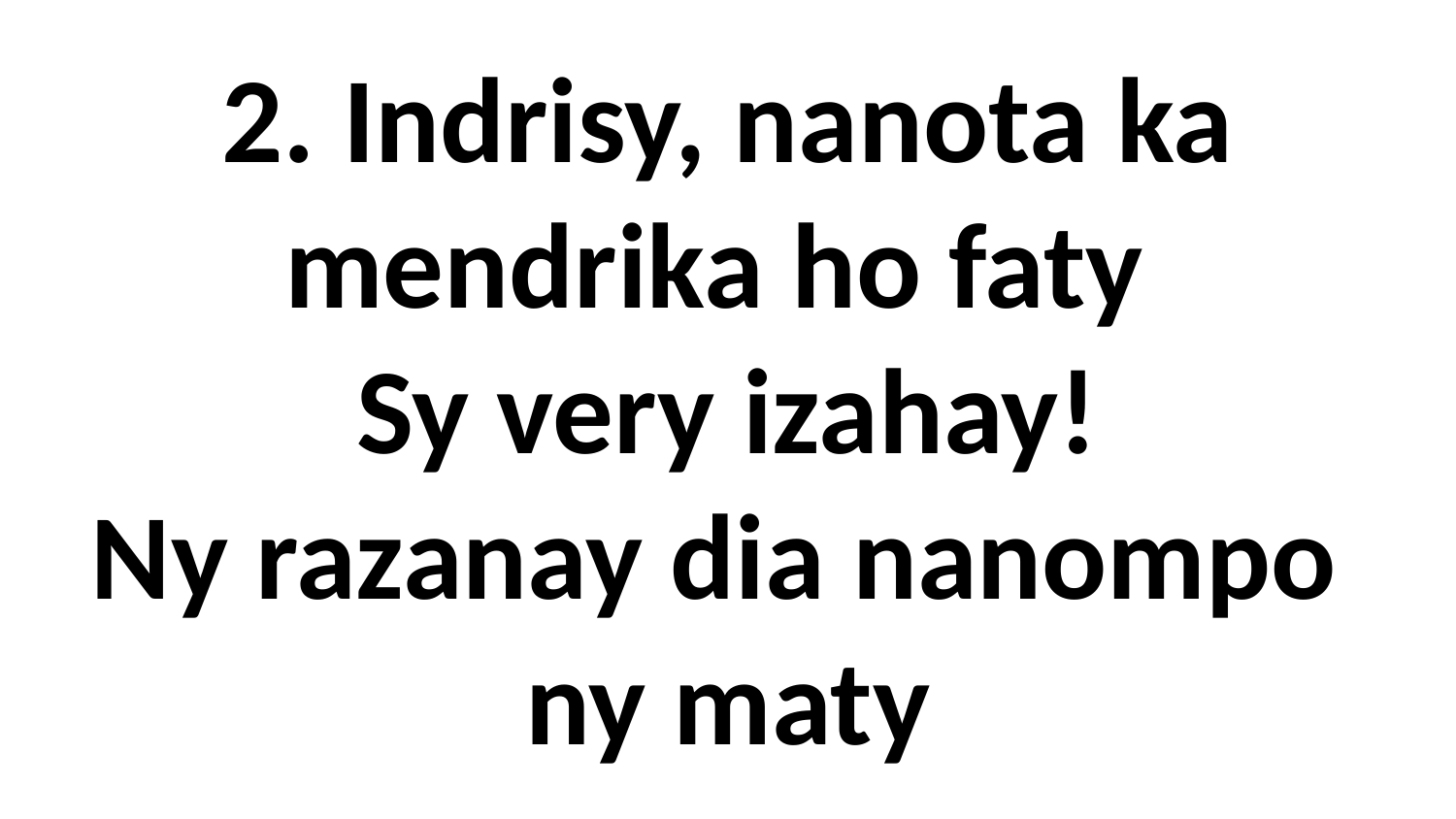

2. Indrisy, nanota ka mendrika ho faty
Sy very izahay!
Ny razanay dia nanompo
ny maty